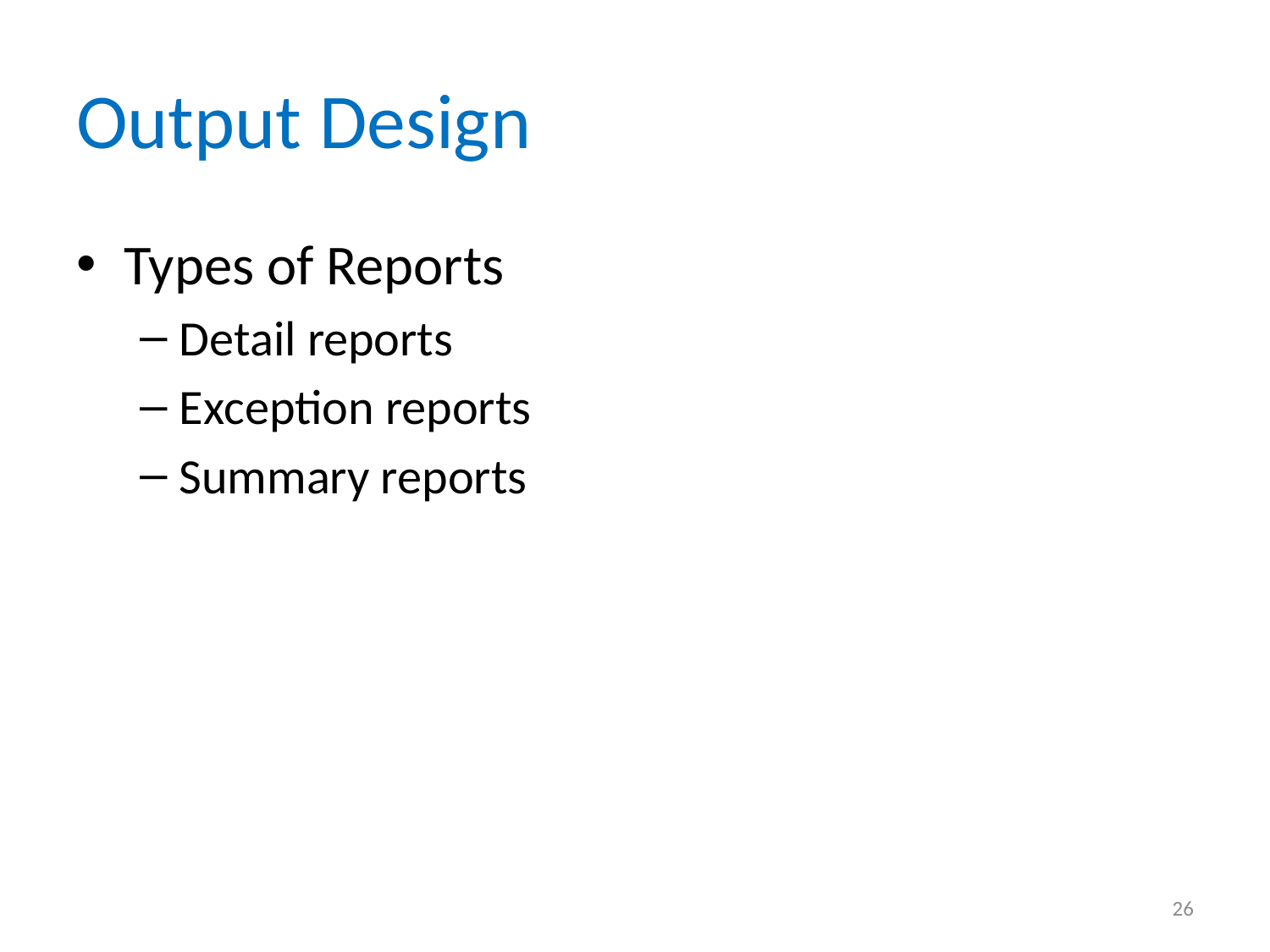

# Output Design
Types of Reports
Detail reports
Exception reports
Summary reports

26